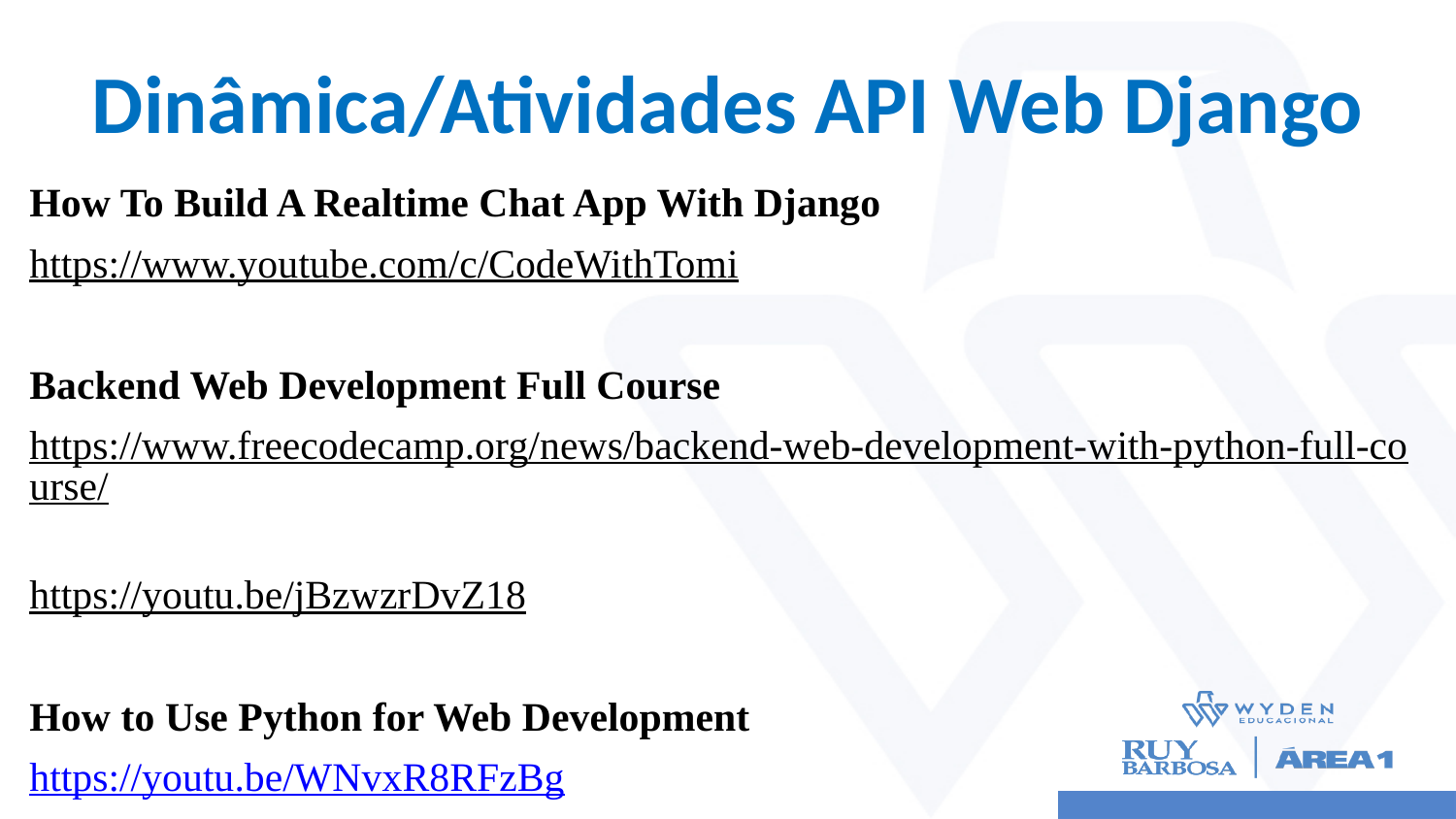

# Dinâmica/Atividades API Web Django
How To Build A Realtime Chat App With Django
https://www.youtube.com/c/CodeWithTomi

Backend Web Development Full Course
https://www.freecodecamp.org/news/backend-web-development-with-python-full-course/
https://youtu.be/jBzwzrDvZ18

How to Use Python for Web Development
https://youtu.be/WNvxR8RFzBg